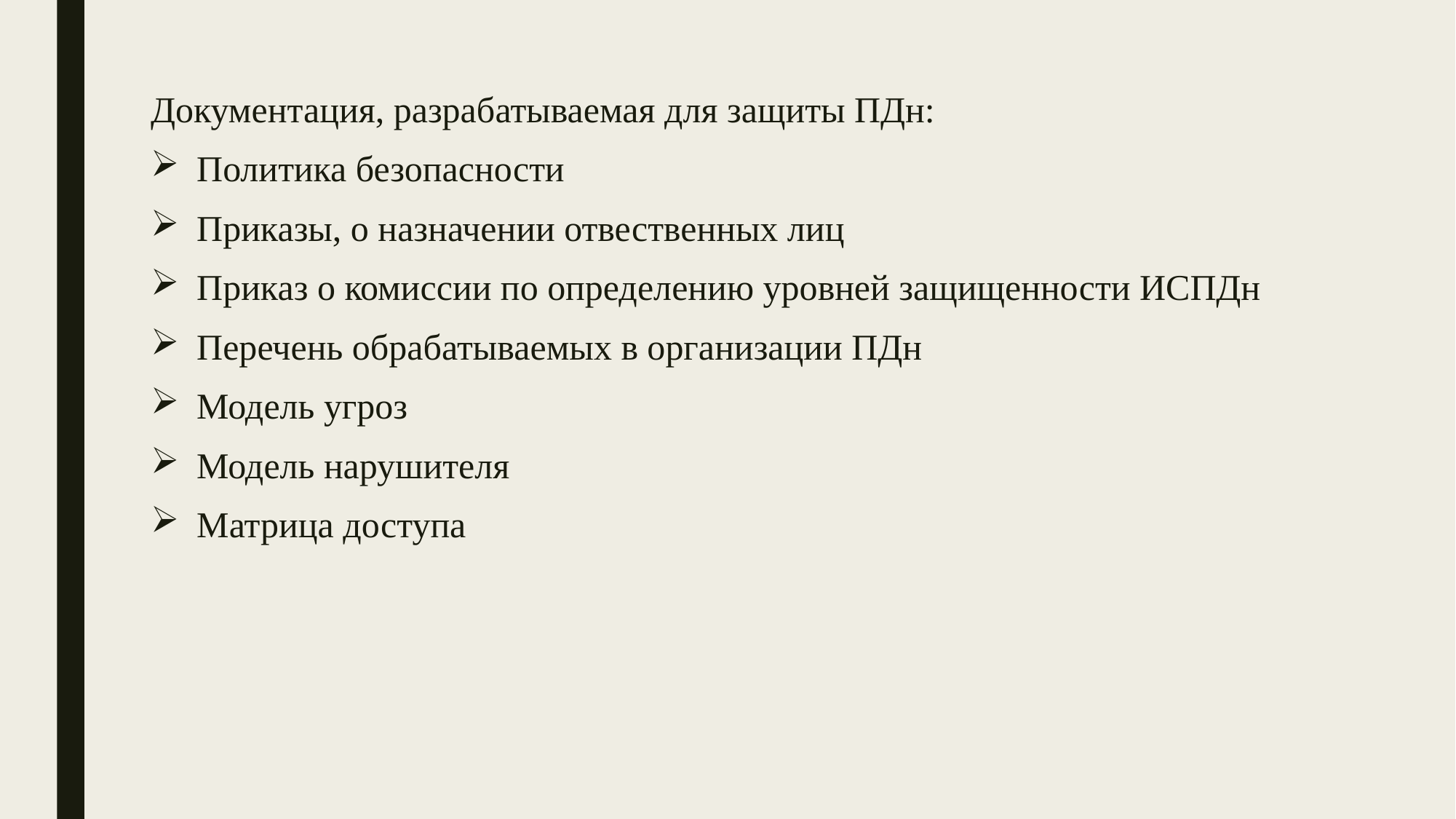

Документация, разрабатываемая для защиты ПДн:
Политика безопасности
Приказы, о назначении отвественных лиц
Приказ о комиссии по определению уровней защищенности ИСПДн
Перечень обрабатываемых в организации ПДн
Модель угроз
Модель нарушителя
Матрица доступа